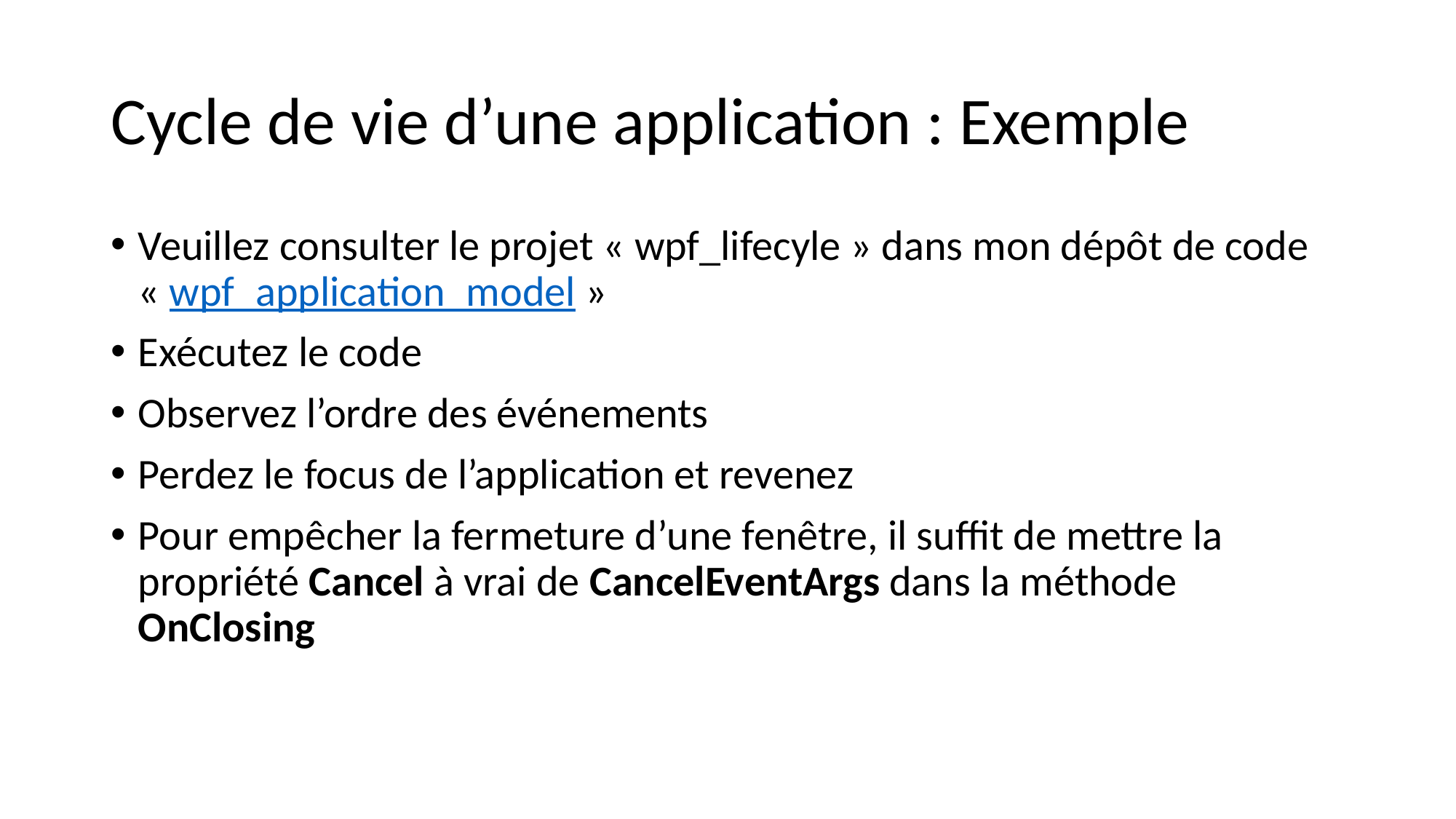

# Cycle de vie d’une application : Exemple
Veuillez consulter le projet « wpf_lifecyle » dans mon dépôt de code « wpf_application_model »
Exécutez le code
Observez l’ordre des événements
Perdez le focus de l’application et revenez
Pour empêcher la fermeture d’une fenêtre, il suffit de mettre la propriété Cancel à vrai de CancelEventArgs dans la méthode OnClosing